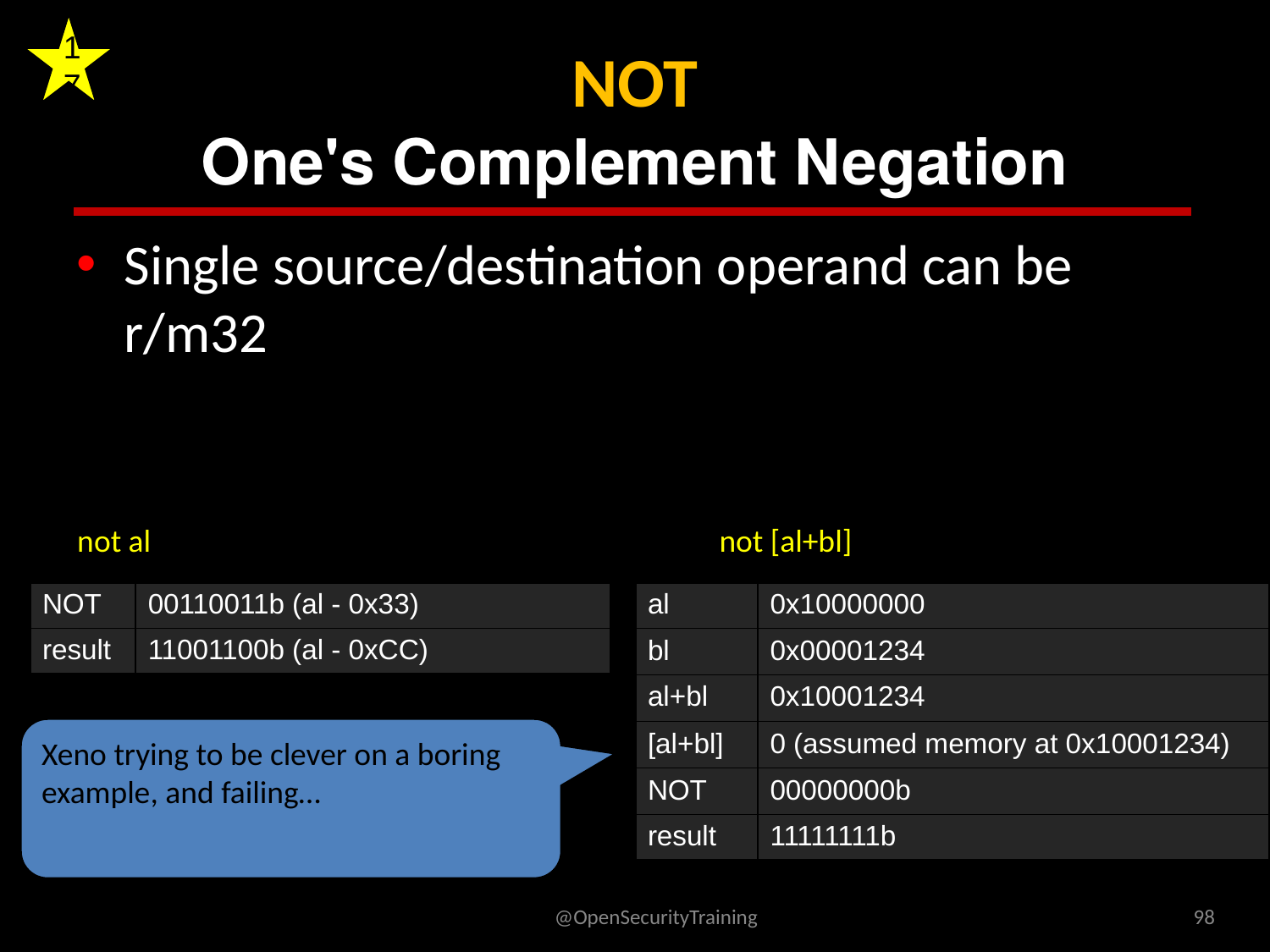

17
# NOT One's Complement Negation
Single source/destination operand can be r/m32
not al
not [al+bl]
| NOT | 00110011b (al - 0x33) |
| --- | --- |
| result | 11001100b (al - 0xCC) |
| al | 0x10000000 |
| --- | --- |
| bl | 0x00001234 |
| al+bl | 0x10001234 |
| [al+bl] | 0 (assumed memory at 0x10001234) |
| NOT | 00000000b |
| result | 11111111b |
Xeno trying to be clever on a boring example, and failing…
Book p. 231